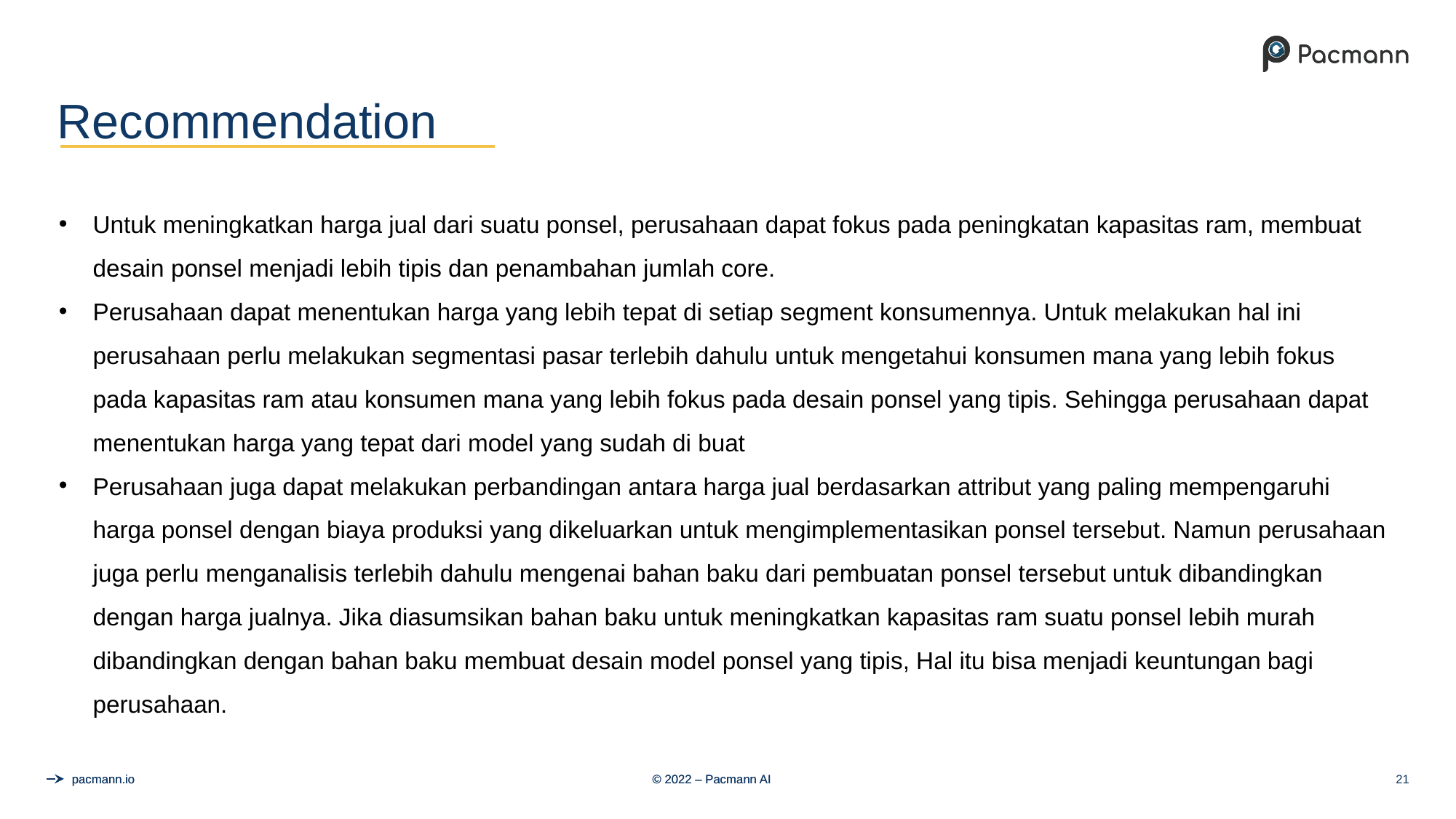

# Recommendation
Untuk meningkatkan harga jual dari suatu ponsel, perusahaan dapat fokus pada peningkatan kapasitas ram, membuat desain ponsel menjadi lebih tipis dan penambahan jumlah core.
Perusahaan dapat menentukan harga yang lebih tepat di setiap segment konsumennya. Untuk melakukan hal ini perusahaan perlu melakukan segmentasi pasar terlebih dahulu untuk mengetahui konsumen mana yang lebih fokus pada kapasitas ram atau konsumen mana yang lebih fokus pada desain ponsel yang tipis. Sehingga perusahaan dapat menentukan harga yang tepat dari model yang sudah di buat
Perusahaan juga dapat melakukan perbandingan antara harga jual berdasarkan attribut yang paling mempengaruhi harga ponsel dengan biaya produksi yang dikeluarkan untuk mengimplementasikan ponsel tersebut. Namun perusahaan juga perlu menganalisis terlebih dahulu mengenai bahan baku dari pembuatan ponsel tersebut untuk dibandingkan dengan harga jualnya. Jika diasumsikan bahan baku untuk meningkatkan kapasitas ram suatu ponsel lebih murah dibandingkan dengan bahan baku membuat desain model ponsel yang tipis, Hal itu bisa menjadi keuntungan bagi perusahaan.